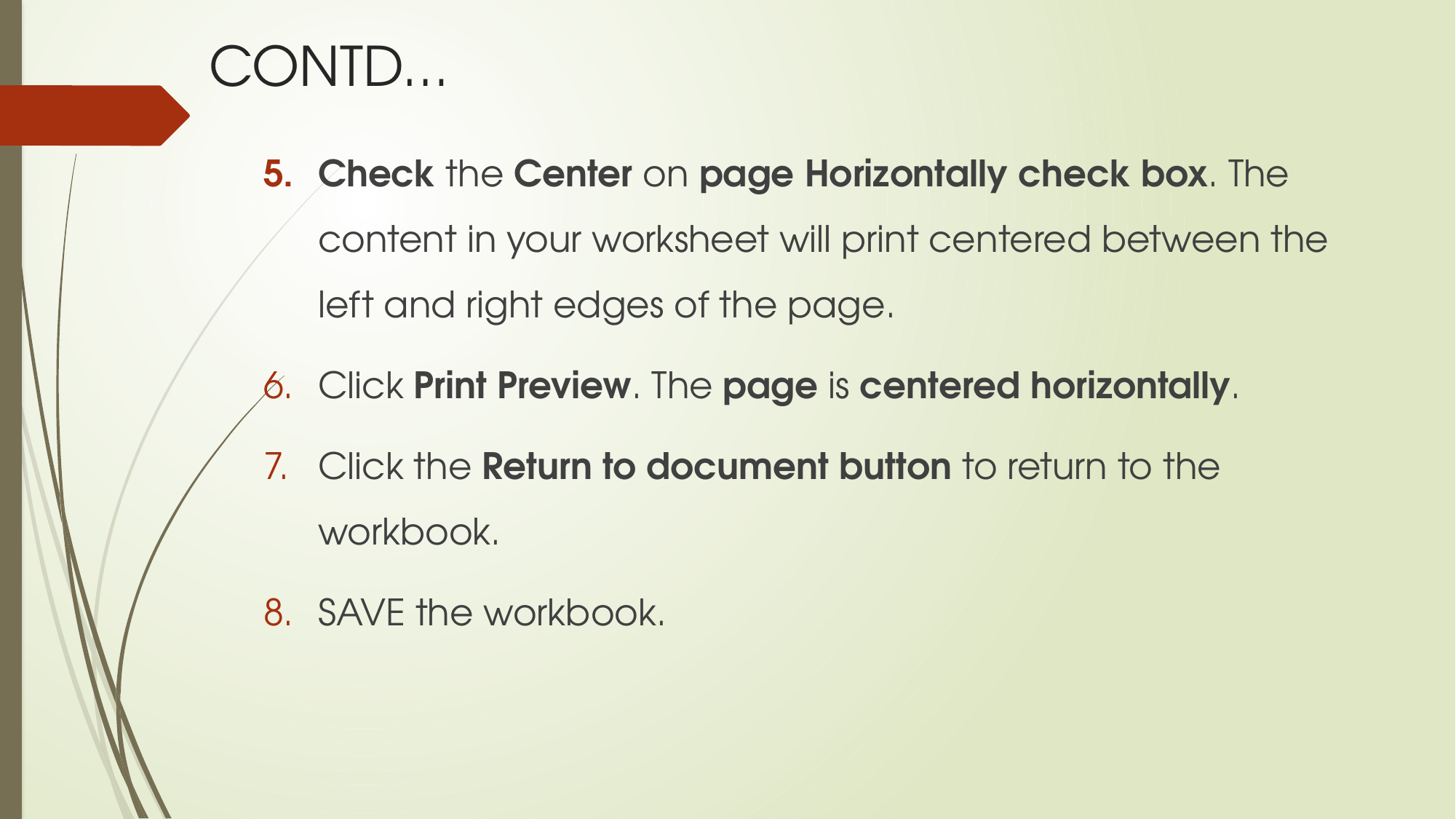

# CONTD…
Check the Center on page Horizontally check box. The content in your worksheet will print centered between the left and right edges of the page.
Click Print Preview. The page is centered horizontally.
Click the Return to document button to return to the workbook.
SAVE the workbook.